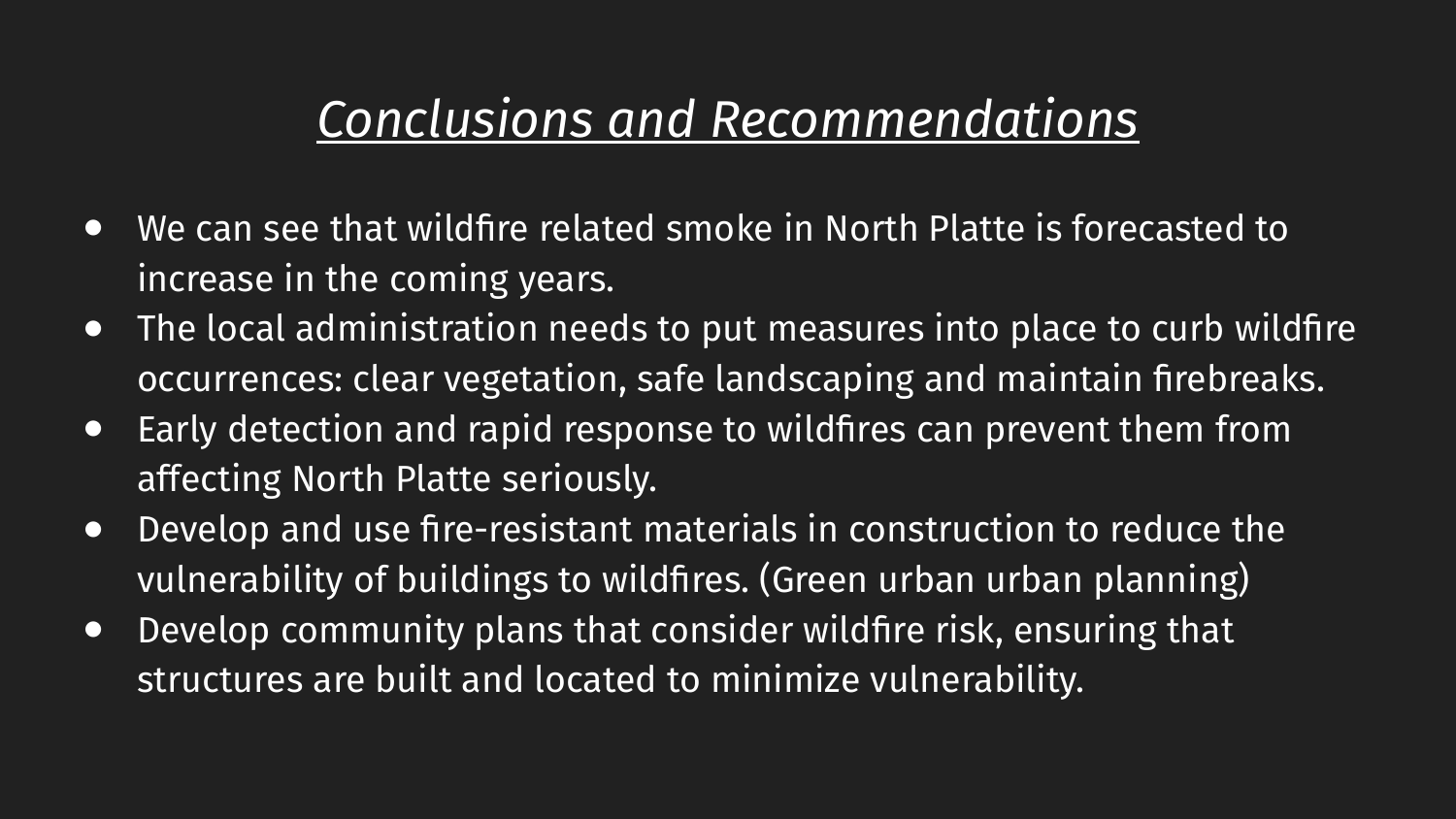

# Conclusions and Recommendations
We can see that wildfire related smoke in North Platte is forecasted to increase in the coming years.
The local administration needs to put measures into place to curb wildfire occurrences: clear vegetation, safe landscaping and maintain firebreaks.
Early detection and rapid response to wildfires can prevent them from affecting North Platte seriously.
Develop and use fire-resistant materials in construction to reduce the vulnerability of buildings to wildfires. (Green urban urban planning)
Develop community plans that consider wildfire risk, ensuring that structures are built and located to minimize vulnerability.